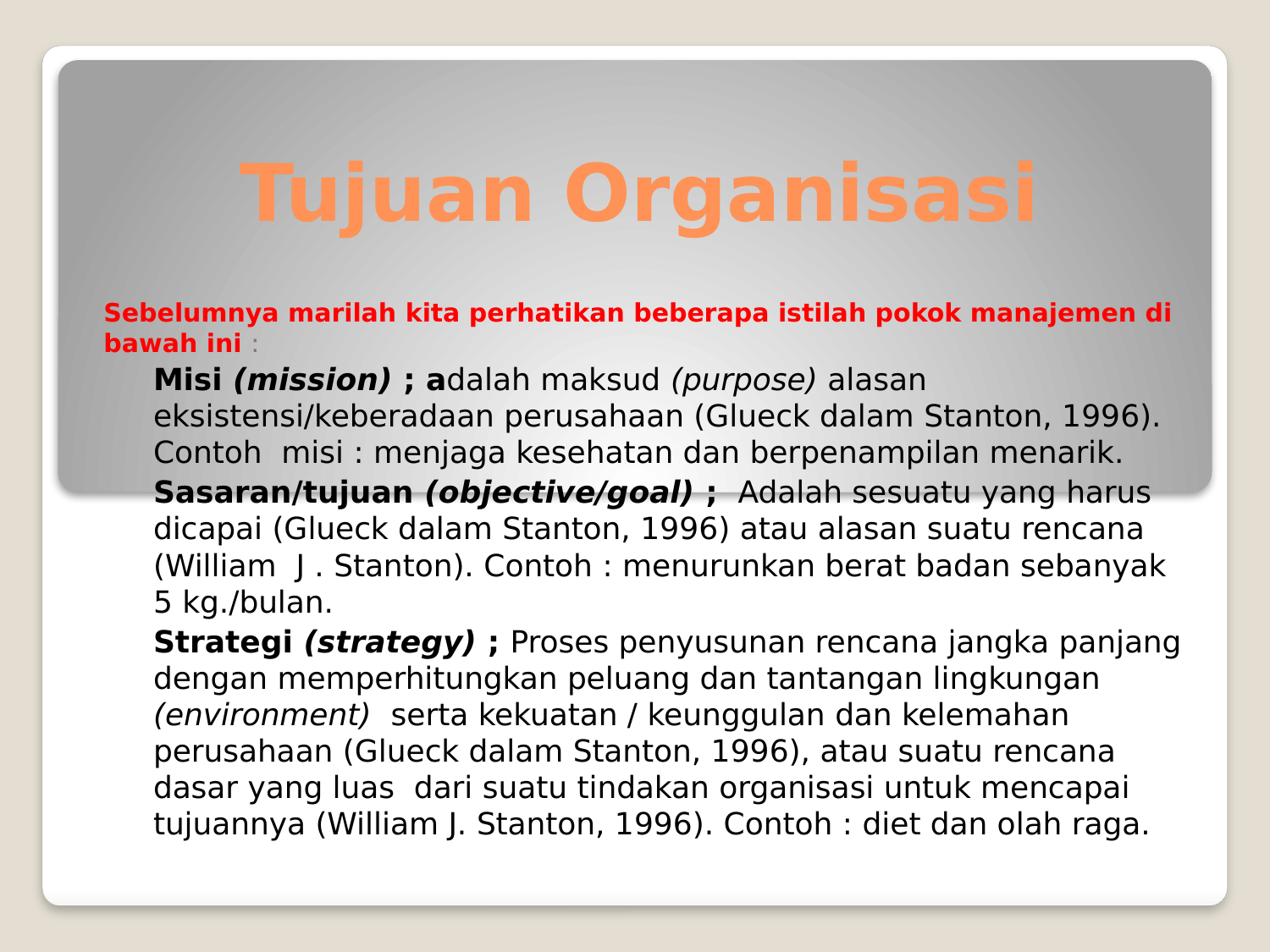

# Tujuan Organisasi
Sebelumnya marilah kita perhatikan beberapa istilah pokok manajemen di bawah ini :
Misi (mission) ; adalah maksud (purpose) alasan eksistensi/keberadaan perusahaan (Glueck dalam Stanton, 1996). Contoh  misi : menjaga kesehatan dan berpenampilan menarik.
Sasaran/tujuan (objective/goal) ;  Adalah sesuatu yang harus dicapai (Glueck dalam Stanton, 1996) atau alasan suatu rencana (William  J . Stanton). Contoh : menurunkan berat badan sebanyak 5 kg./bulan.
Strategi (strategy) ; Proses penyusunan rencana jangka panjang dengan memperhitungkan peluang dan tantangan lingkungan (environment)  serta kekuatan / keunggulan dan kelemahan perusahaan (Glueck dalam Stanton, 1996), atau suatu rencana dasar yang luas  dari suatu tindakan organisasi untuk mencapai tujuannya (William J. Stanton, 1996). Contoh : diet dan olah raga.